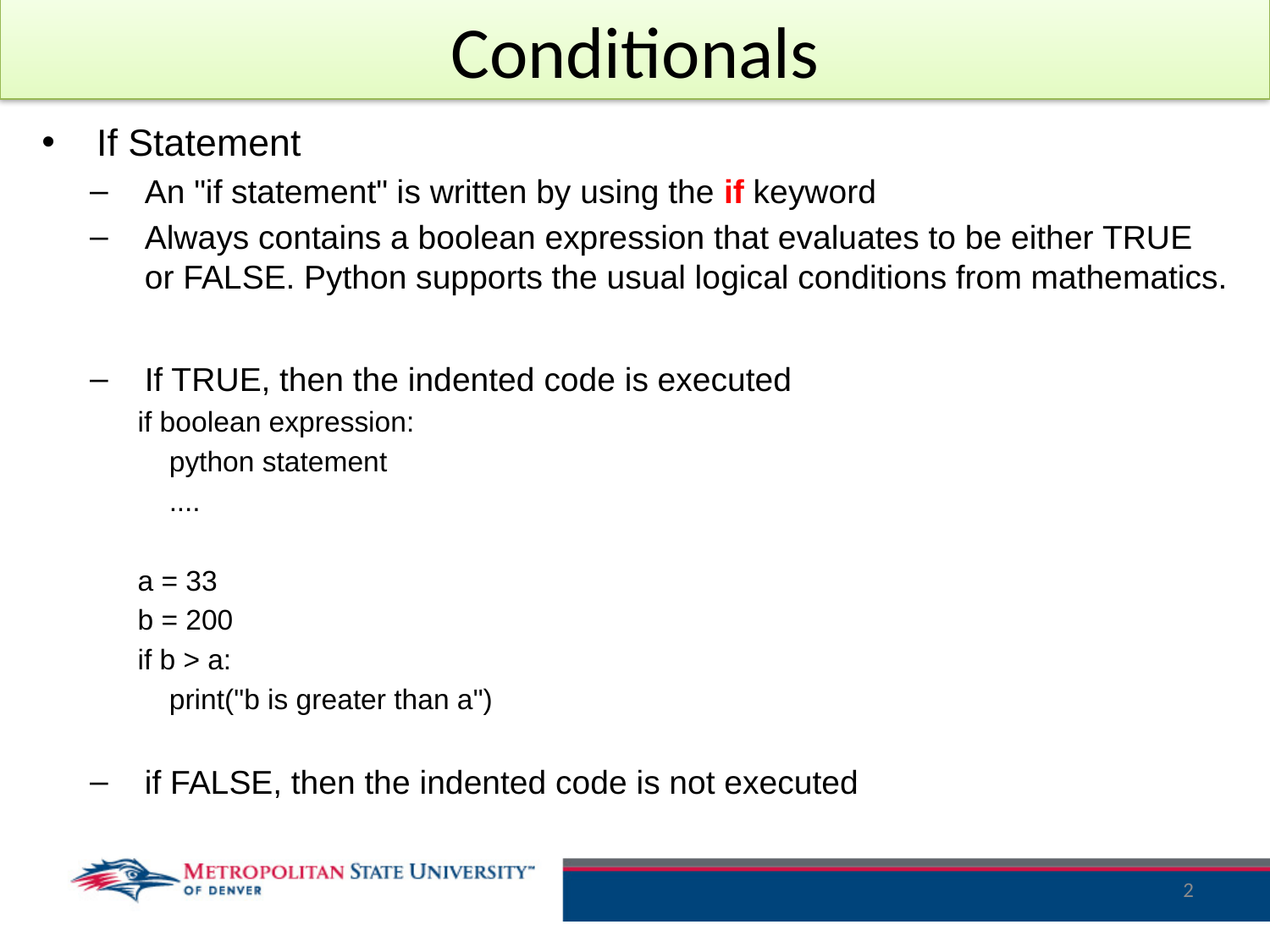

# Conditionals
If Statement
An "if statement" is written by using the if keyword
Always contains a boolean expression that evaluates to be either TRUE or FALSE. Python supports the usual logical conditions from mathematics.

If TRUE, then the indented code is executed
if boolean expression:
    python statement
    ....

a = 33
b = 200
if b > a:
    print("b is greater than a")

if FALSE, then the indented code is not executed
2